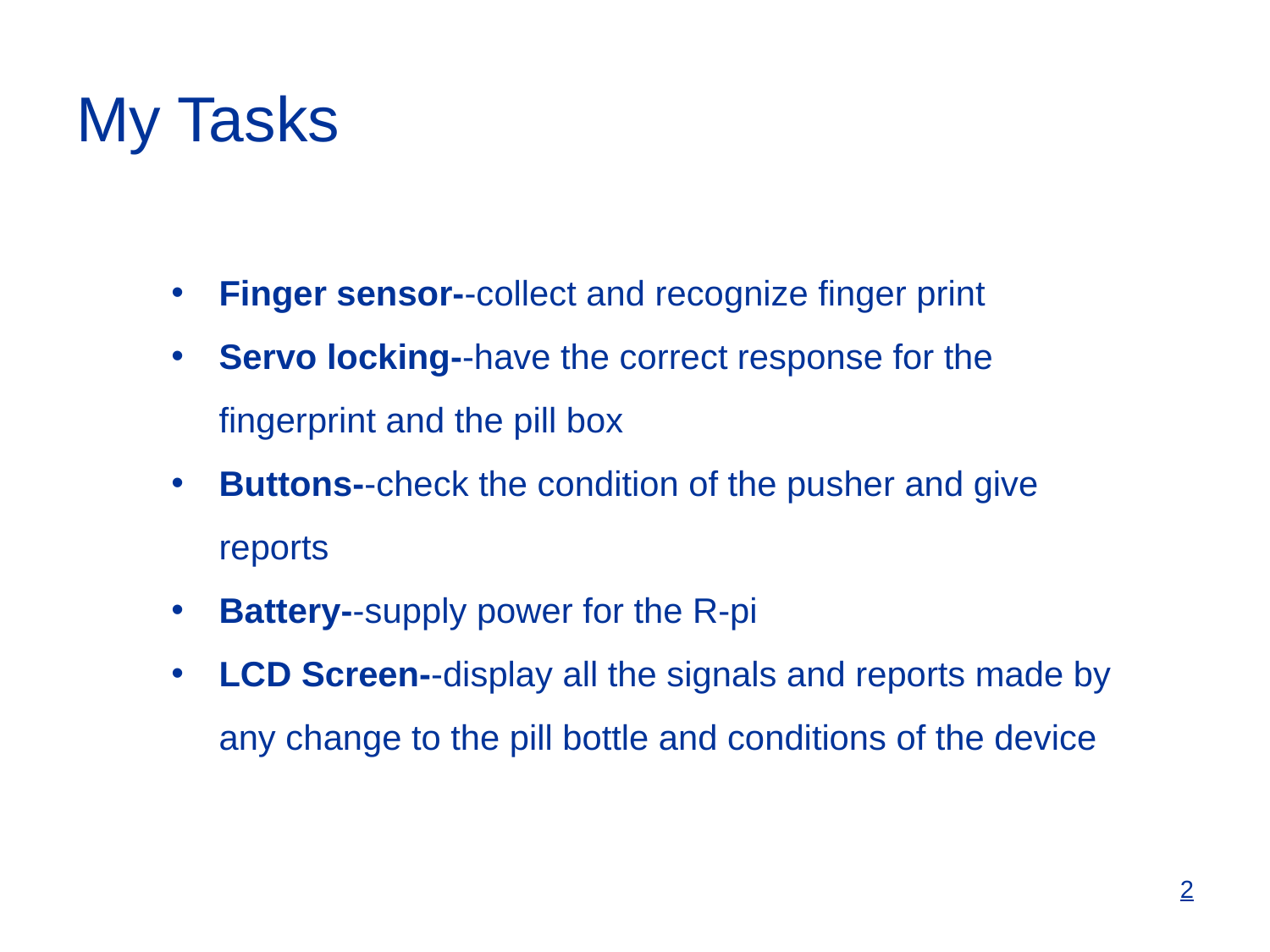

# My Tasks
Finger sensor--collect and recognize finger print
Servo locking--have the correct response for the fingerprint and the pill box
Buttons--check the condition of the pusher and give reports
Battery--supply power for the R-pi
LCD Screen--display all the signals and reports made by any change to the pill bottle and conditions of the device
2